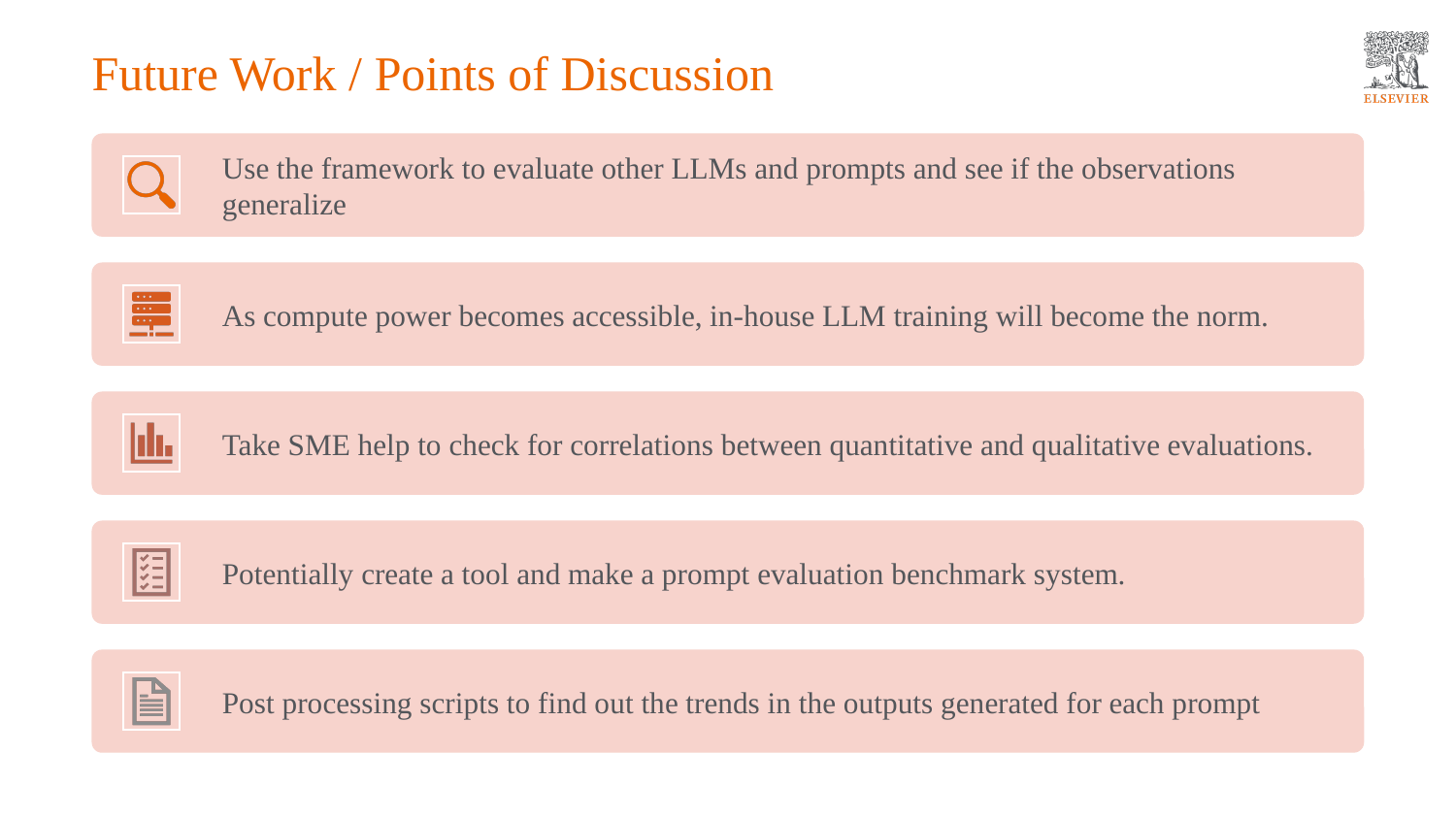

# Future Work / Points of Discussion
Use the framework to evaluate other LLMs and prompts and see if the observations generalize
As compute power becomes accessible, in-house LLM training will become the norm.
Take SME help to check for correlations between quantitative and qualitative evaluations.
Potentially create a tool and make a prompt evaluation benchmark system.
Post processing scripts to find out the trends in the outputs generated for each prompt